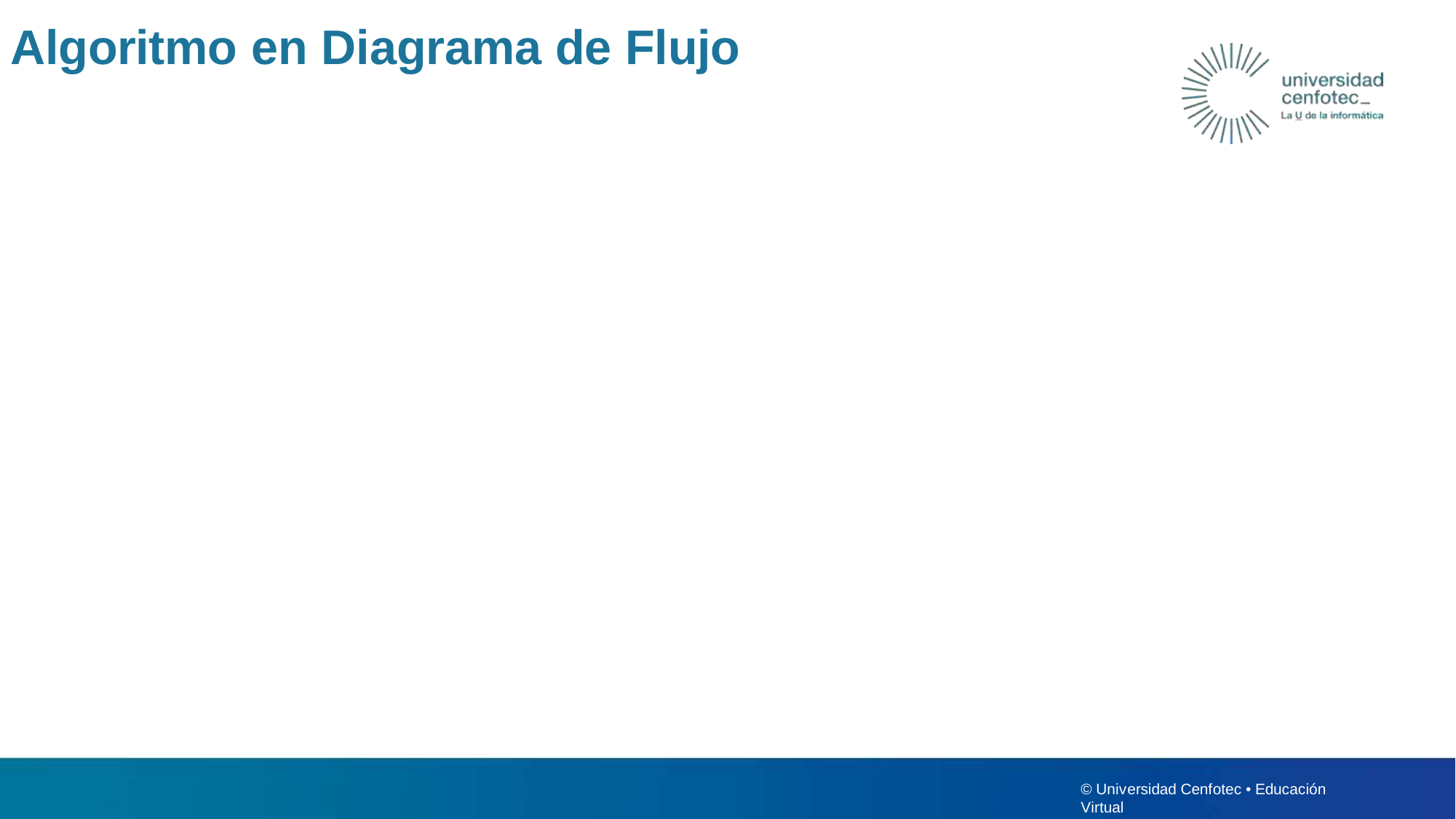

# Algoritmo en Diagrama de Flujo
© Universidad Cenfotec • Educación Virtual